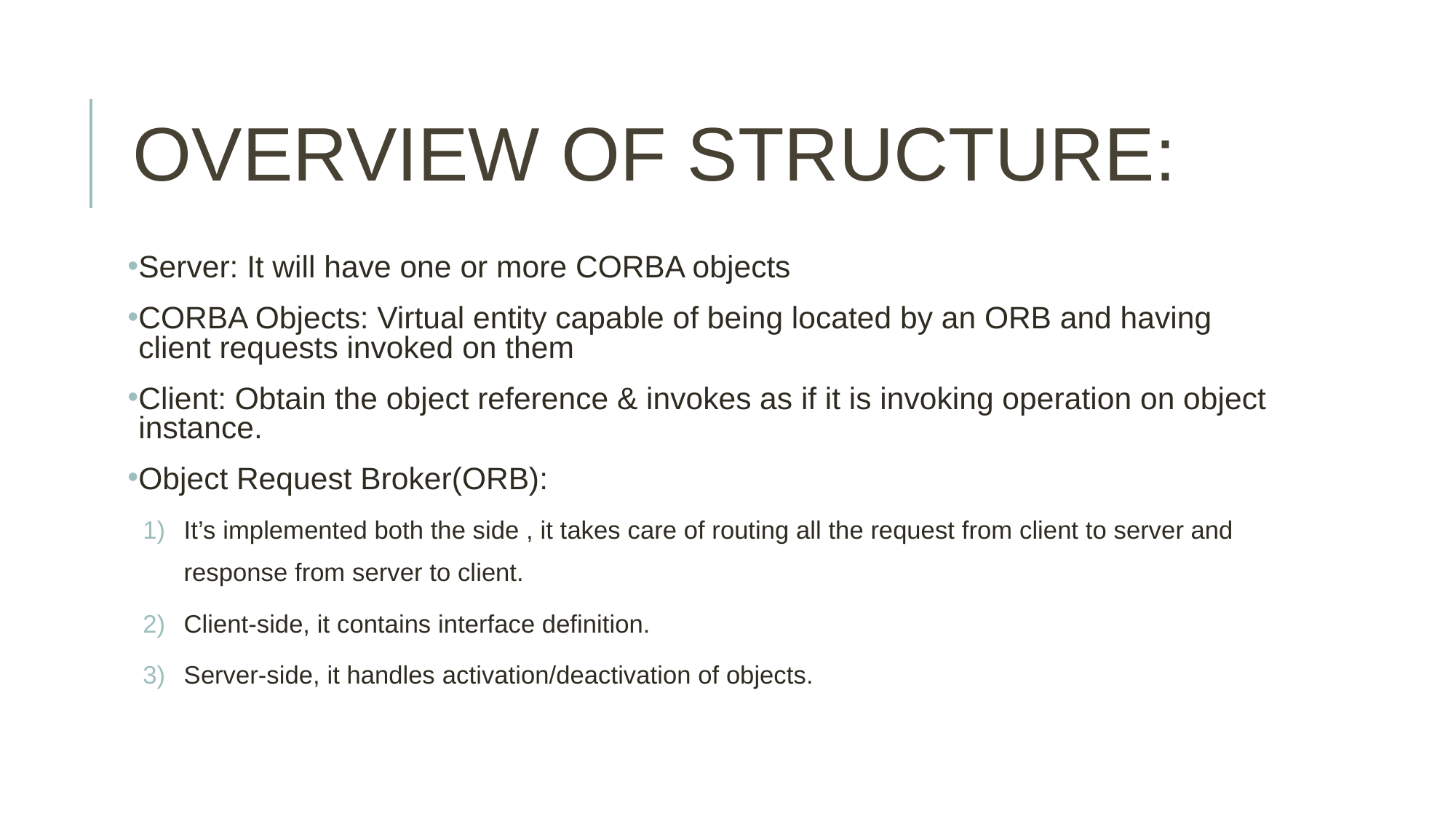

# OVERVIEW OF STRUCTURE:
Server: It will have one or more CORBA objects
CORBA Objects: Virtual entity capable of being located by an ORB and having client requests invoked on them
Client: Obtain the object reference & invokes as if it is invoking operation on object instance.
Object Request Broker(ORB):
It’s implemented both the side , it takes care of routing all the request from client to server and response from server to client.
Client-side, it contains interface definition.
Server-side, it handles activation/deactivation of objects.